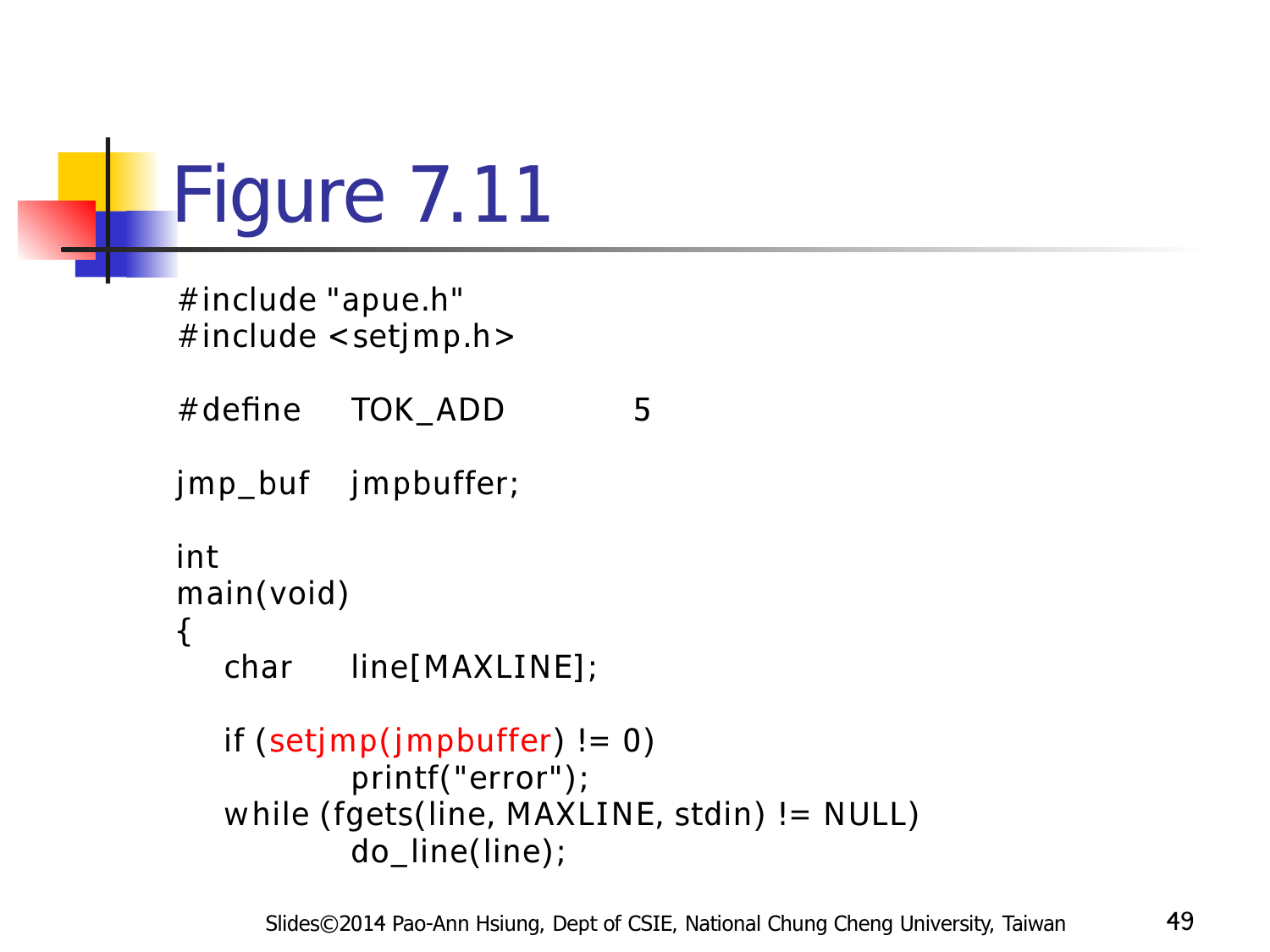

# Figure 7.11
#include "apue.h"
#include <setjmp.h>

#define	TOK_ADD	   5

jmp_buf	jmpbuffer;

int
main(void)
{
	char	line[MAXLINE];

	if (setjmp(jmpbuffer) != 0)
		printf("error");
	while (fgets(line, MAXLINE, stdin) != NULL)
		do_line(line);
Slides©2014 Pao-Ann Hsiung, Dept of CSIE, National Chung Cheng University, Taiwan
49